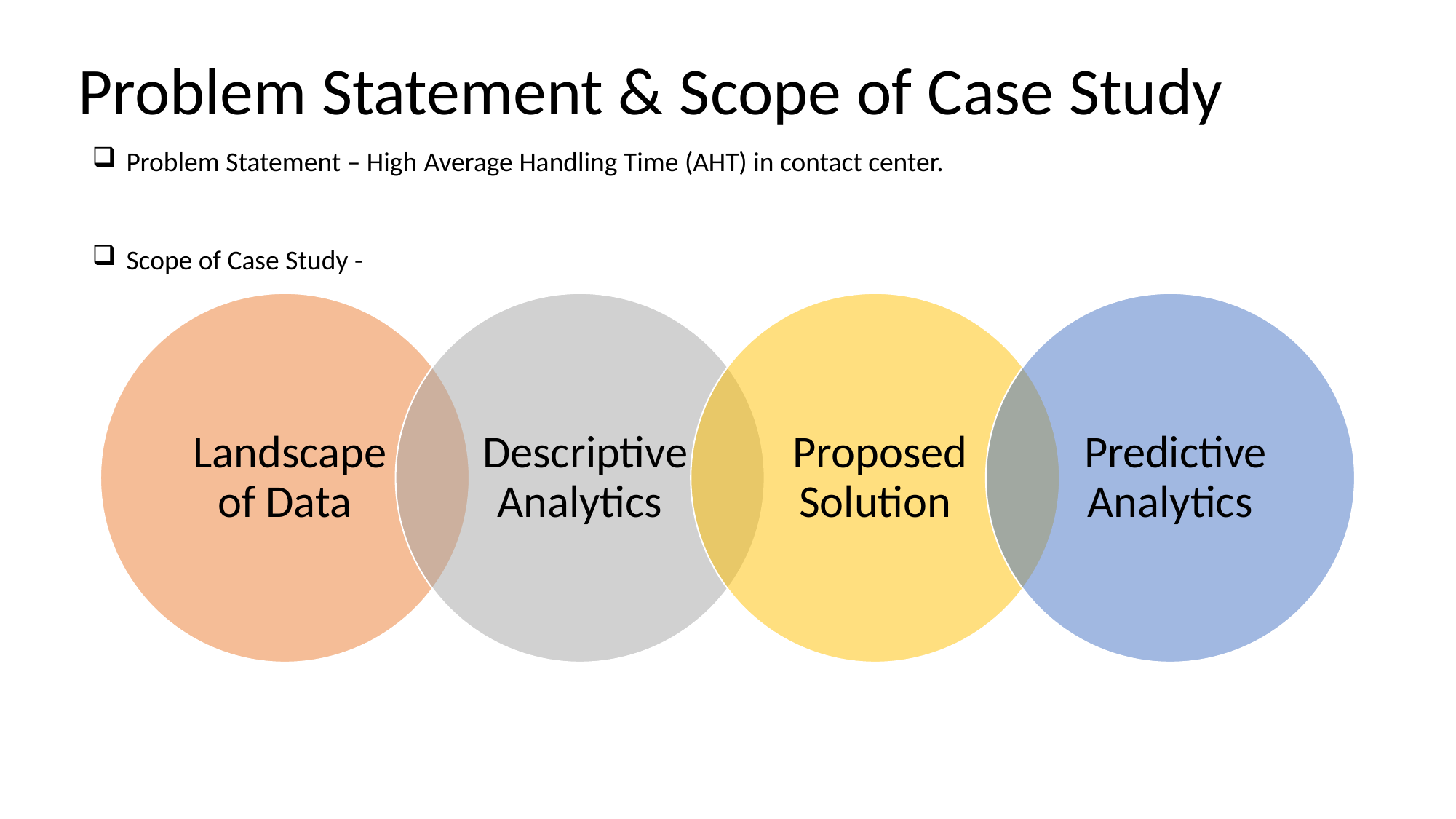

# Problem Statement & Scope of Case Study
Problem Statement – High Average Handling Time (AHT) in contact center.

Scope of Case Study -
 Landscape of Data
 Descriptive Analytics
 Proposed Solution
 Predictive Analytics